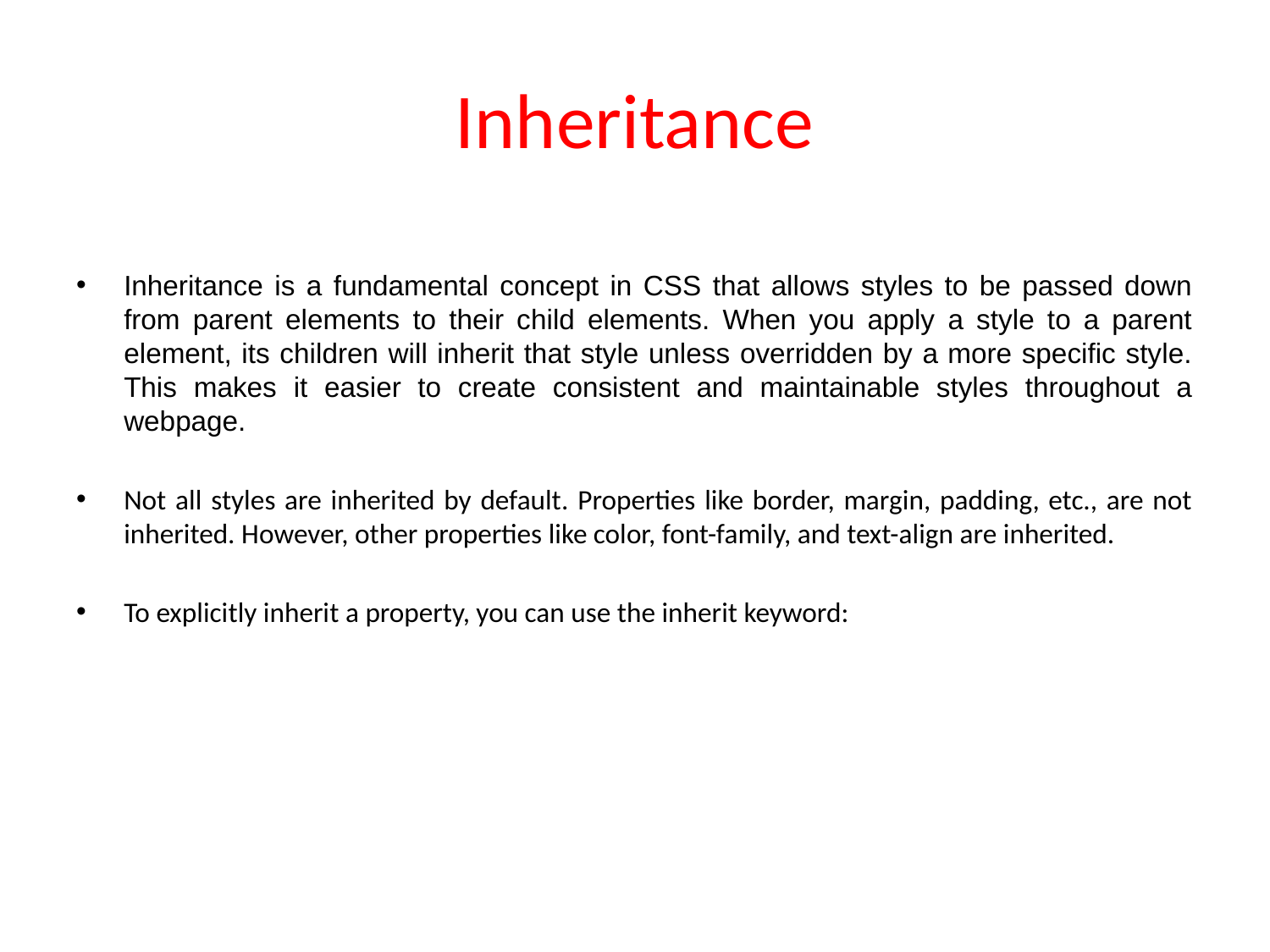

# Inheritance

Inheritance is a fundamental concept in CSS that allows styles to be passed down from parent elements to their child elements. When you apply a style to a parent element, its children will inherit that style unless overridden by a more specific style. This makes it easier to create consistent and maintainable styles throughout a webpage.

Not all styles are inherited by default. Properties like border, margin, padding, etc., are not inherited. However, other properties like color, font-family, and text-align are inherited.

To explicitly inherit a property, you can use the inherit keyword: